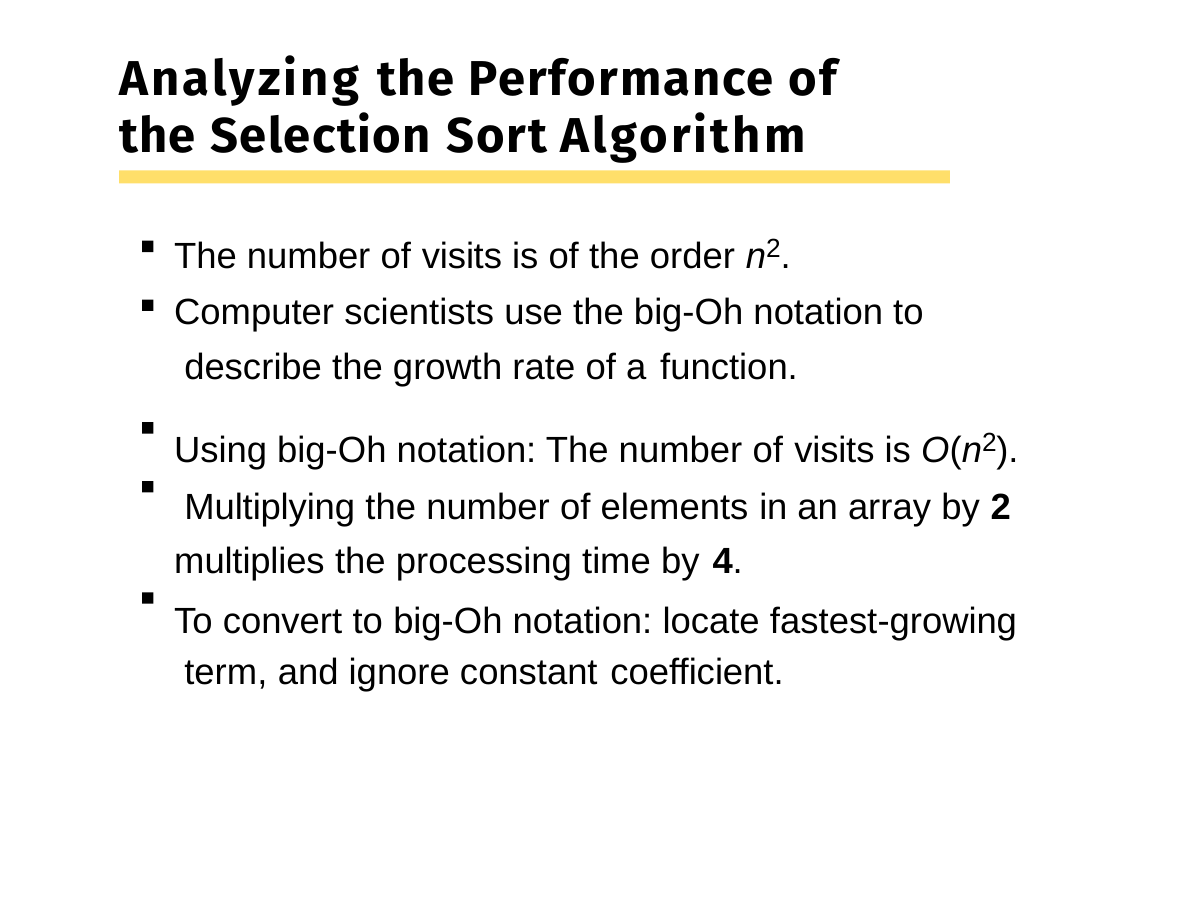

# Analyzing the Performance of  the Selection Sort Algorithm

The number of visits is of the order n2.  Computer scientists use the big-Oh notation to  describe the growth rate of a function.
Using big-Oh notation: The number of visits is O(n2).  Multiplying the number of elements in an array by 2  multiplies the processing time by 4.
To convert to big-Oh notation: locate fastest-growing  term, and ignore constant coefficient.